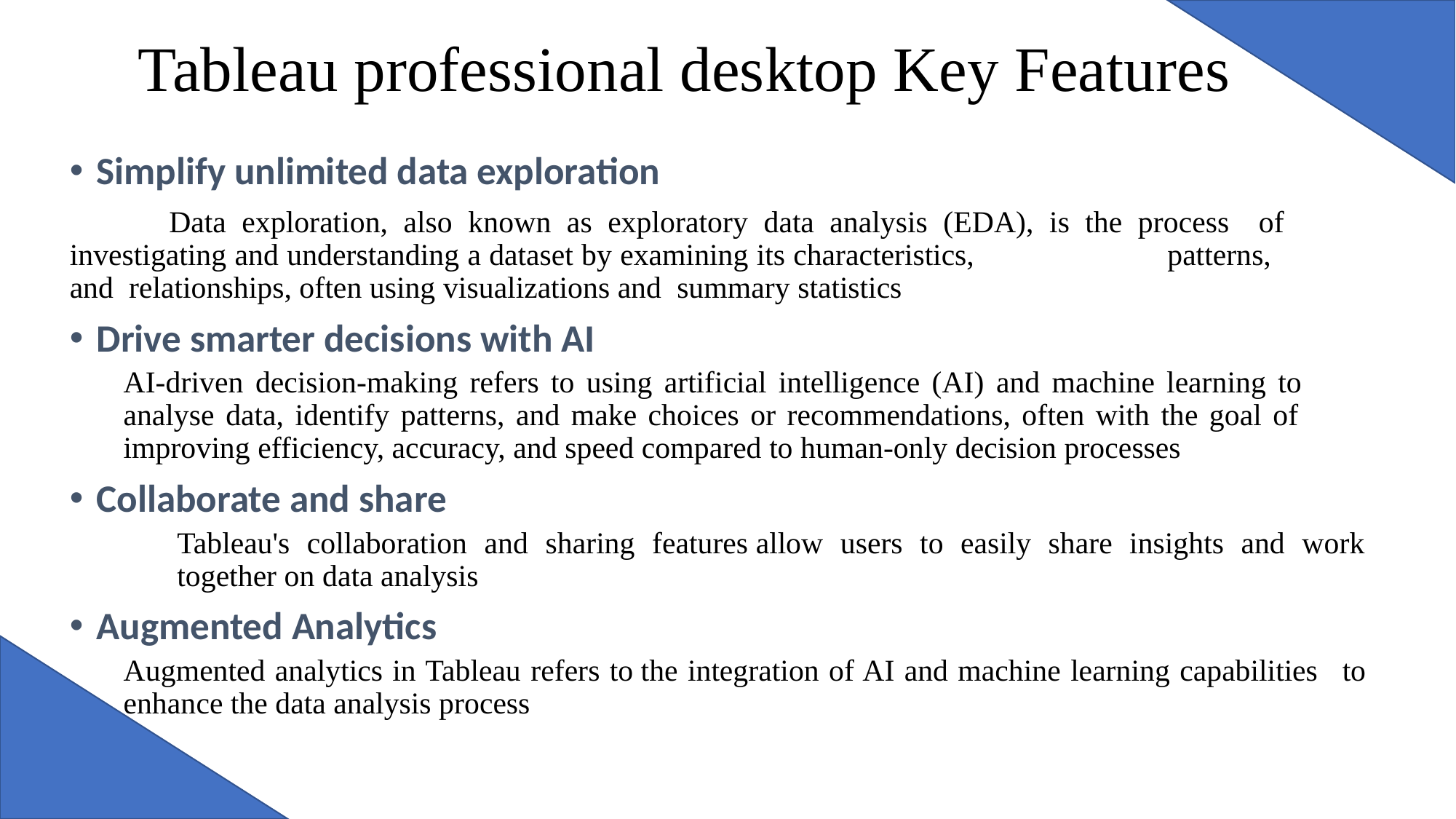

# Tableau professional desktop Key Features
Simplify unlimited data exploration
	Data exploration, also known as exploratory data analysis (EDA), is the process 	of 	investigating and understanding a dataset by examining its characteristics, 			patterns,	and  relationships, often using visualizations and  summary statistics
Drive smarter decisions with AI
	AI-driven decision-making refers to using artificial intelligence (AI) and machine learning to 	analyse data, identify patterns, and make choices or recommendations, often with the goal of 	improving efficiency, accuracy, and speed compared to human-only decision processes
Collaborate and share
Tableau's collaboration and sharing features allow users to easily share insights and work together on data analysis
Augmented Analytics
	Augmented analytics in Tableau refers to the integration of AI and machine learning capabilities 	to enhance the data analysis process